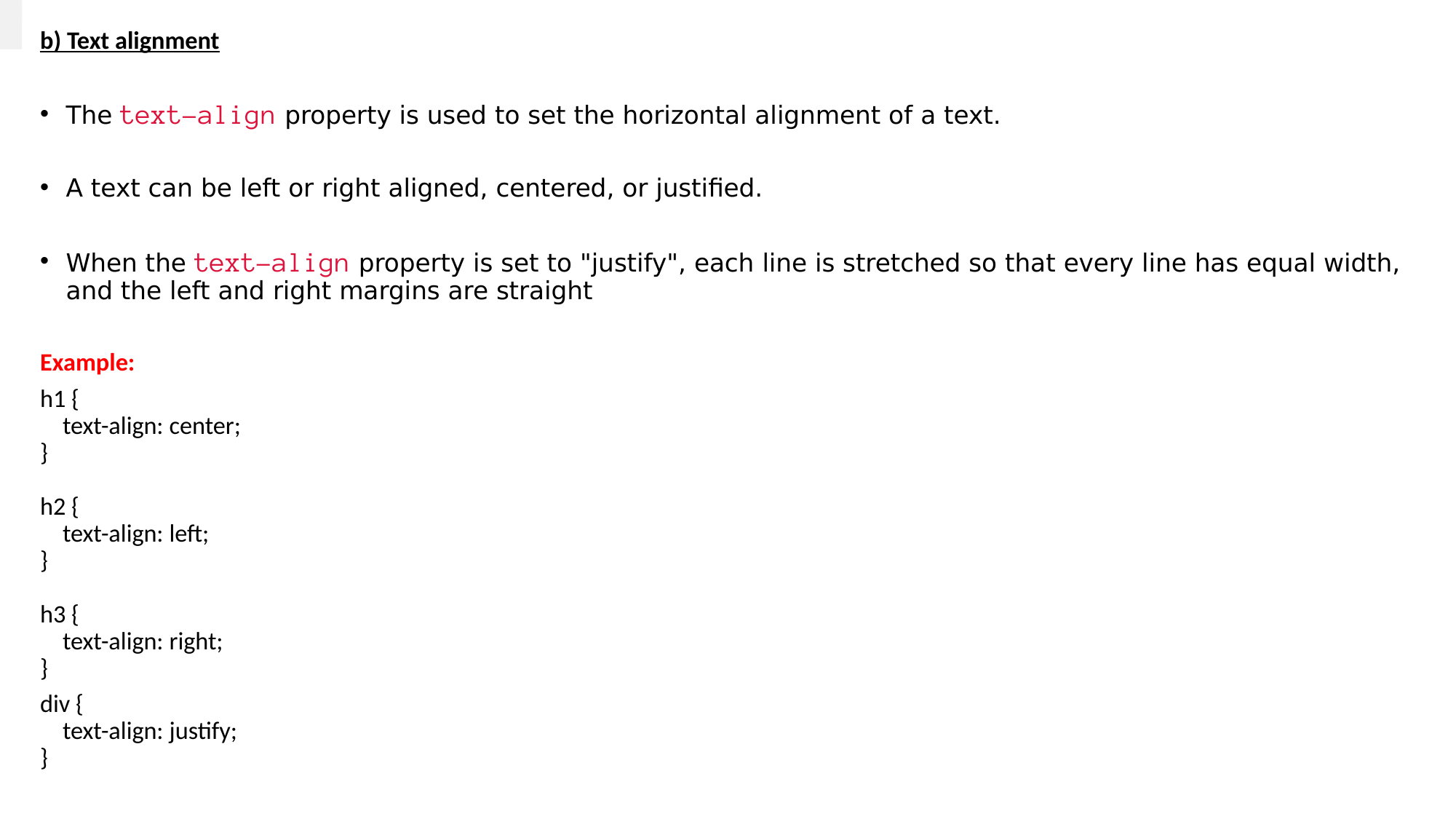

b) Text alignment

The text-align property is used to set the horizontal alignment of a text.

A text can be left or right aligned, centered, or justified.

When the text-align property is set to "justify", each line is stretched so that every line has equal width, and the left and right margins are straight

Example:
h1 {
    text-align: center;
}
h2 {
    text-align: left;
}
h3 {
    text-align: right;
}
div {
    text-align: justify;
}